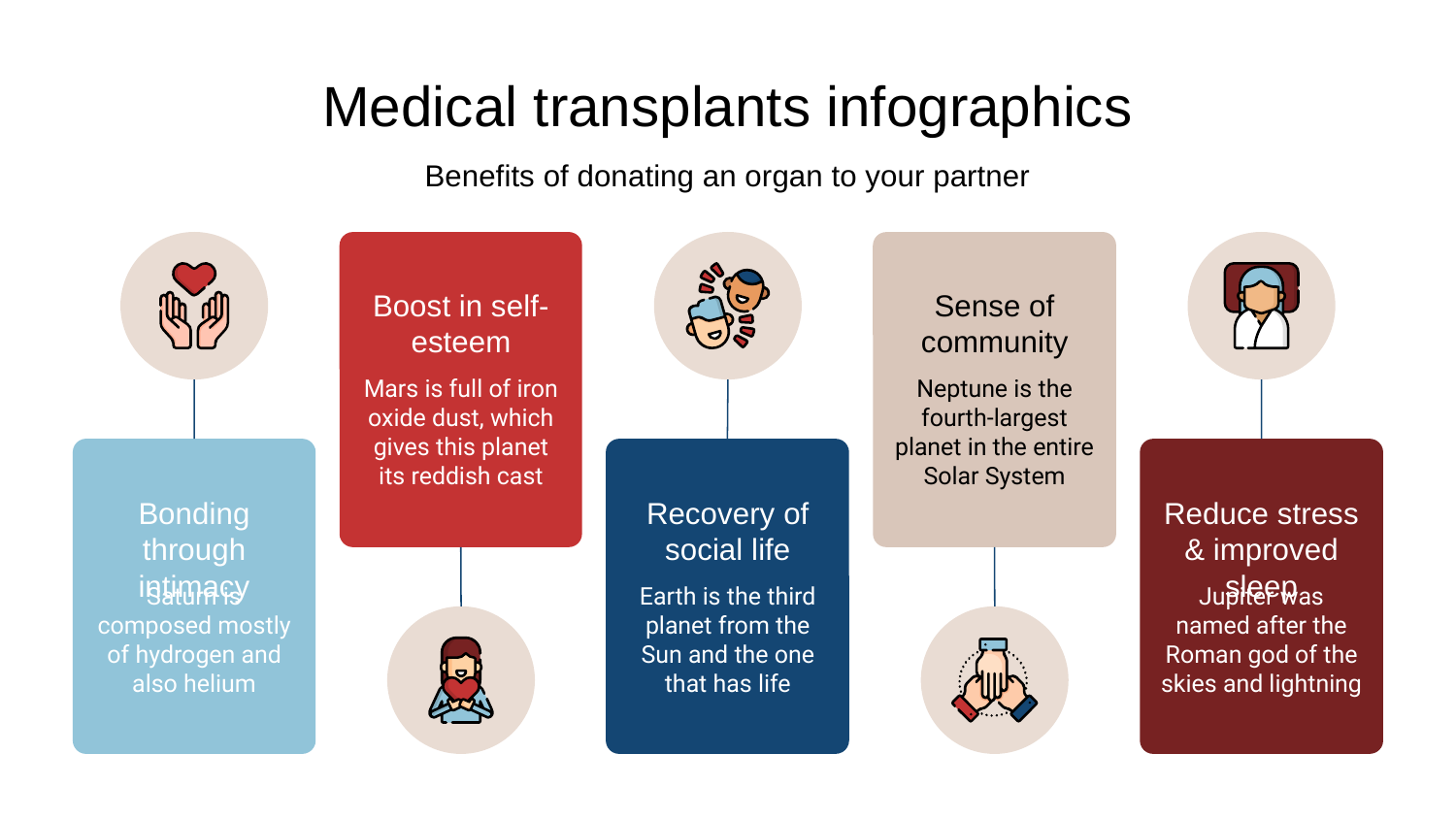

# Medical transplants infographics
Benefits of donating an organ to your partner

Boost in self-esteem
Mars is full of iron oxide dust, which gives this planet its reddish cast
Sense of community
Neptune is the fourth-largest planet in the entire Solar System

Bonding through intimacy
Saturn is composed mostly of hydrogen and also helium
Recovery of social life
Earth is the third planet from the Sun and the one that has life
Reduce stress & improved sleep
Jupiter was named after the Roman god of the skies and lightning